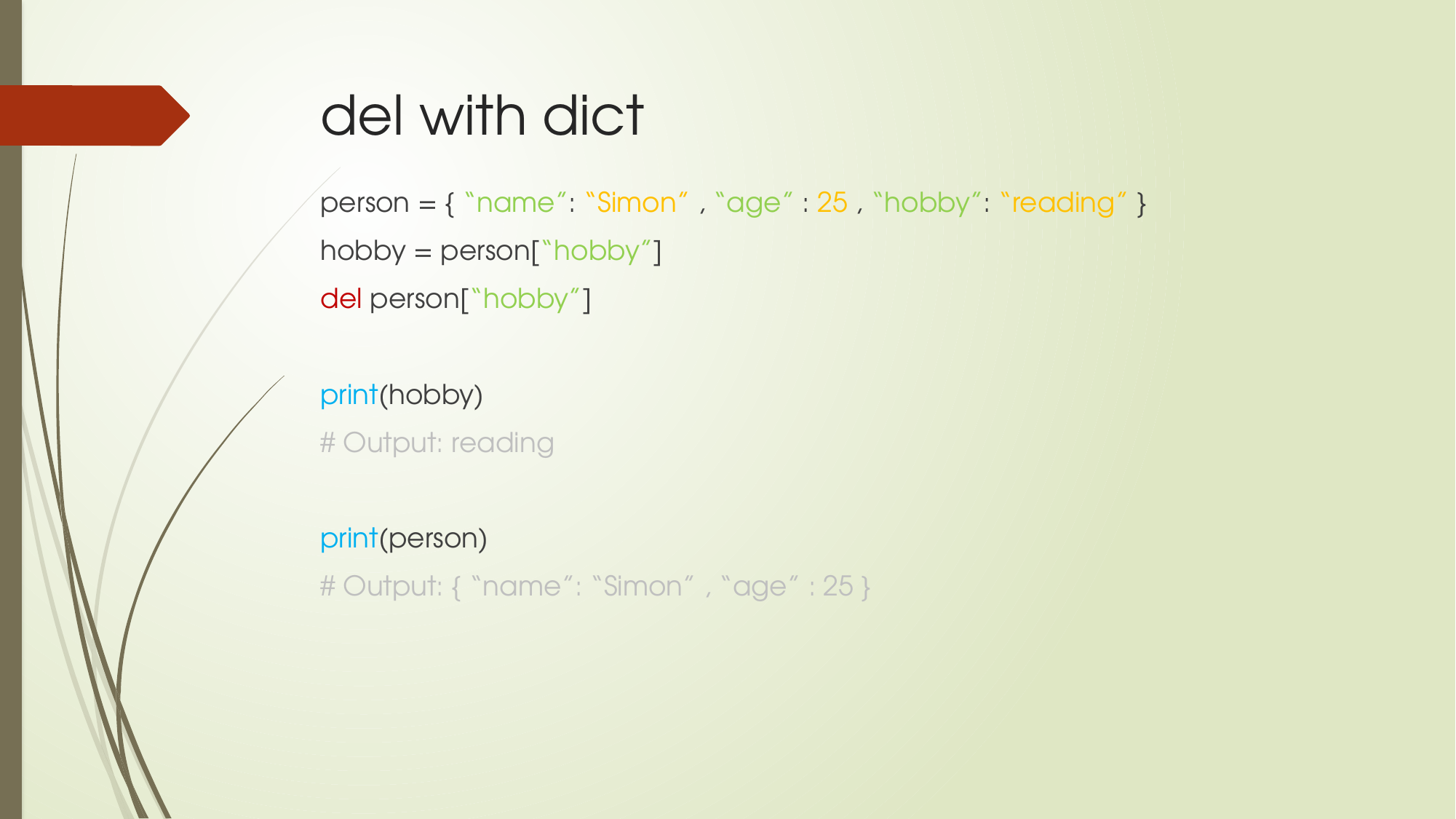

# del with dict
person = { “name”: “Simon” , “age” : 25 , “hobby”: “reading” }
hobby = person[“hobby”]
del person[“hobby”]

print(hobby)
# Output: reading

print(person)
# Output: { “name”: “Simon” , “age” : 25 }